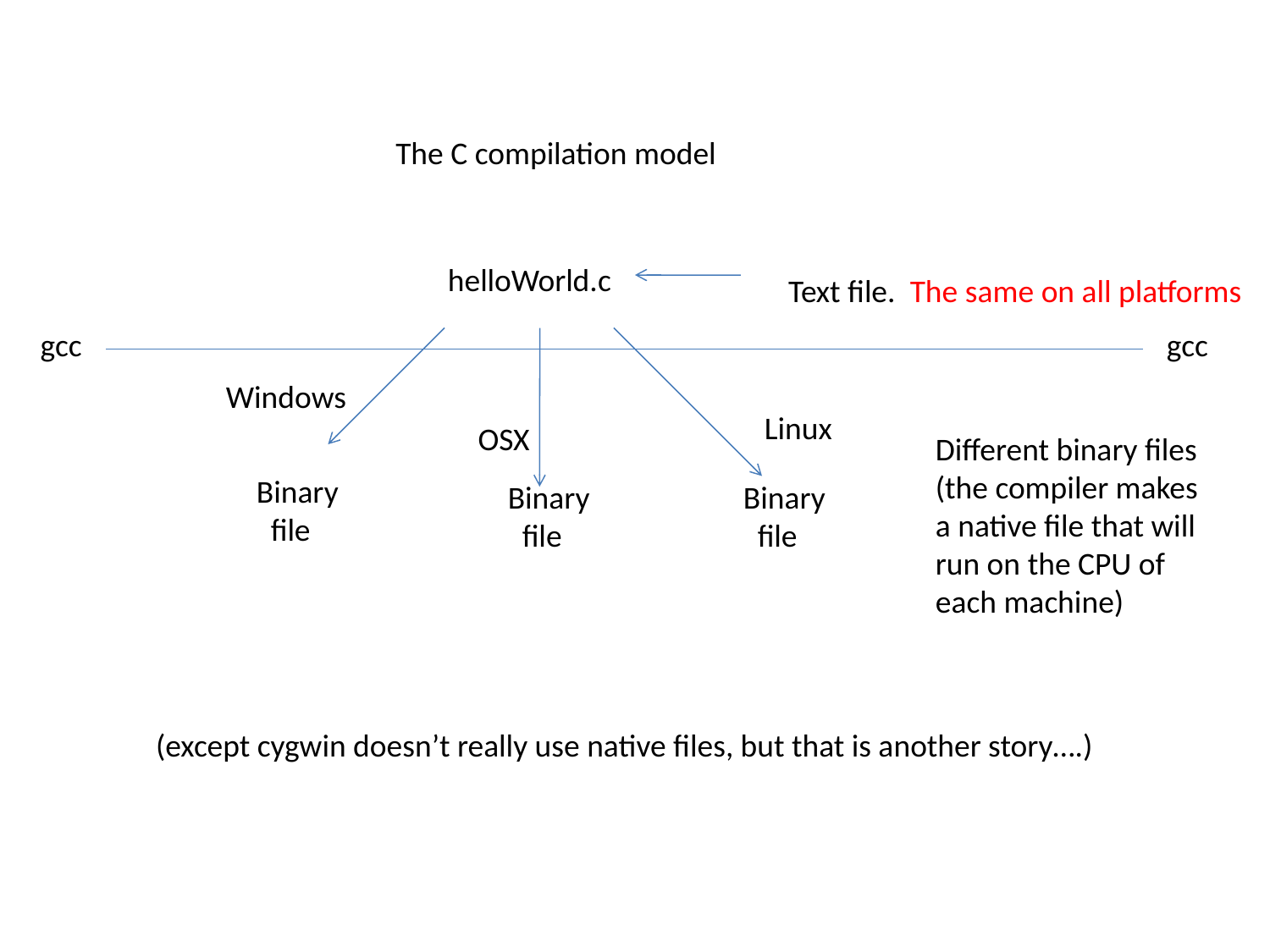

The C compilation model
helloWorld.c
Text file.  The same on all platforms
gcc
gcc
Windows
Linux
OSX
Different binary files
(the compiler makes
a native file that will
run on the CPU of
each machine)
Binary
  file
Binary
  file
Binary
  file
(except cygwin doesn’t really use native files, but that is another story….)